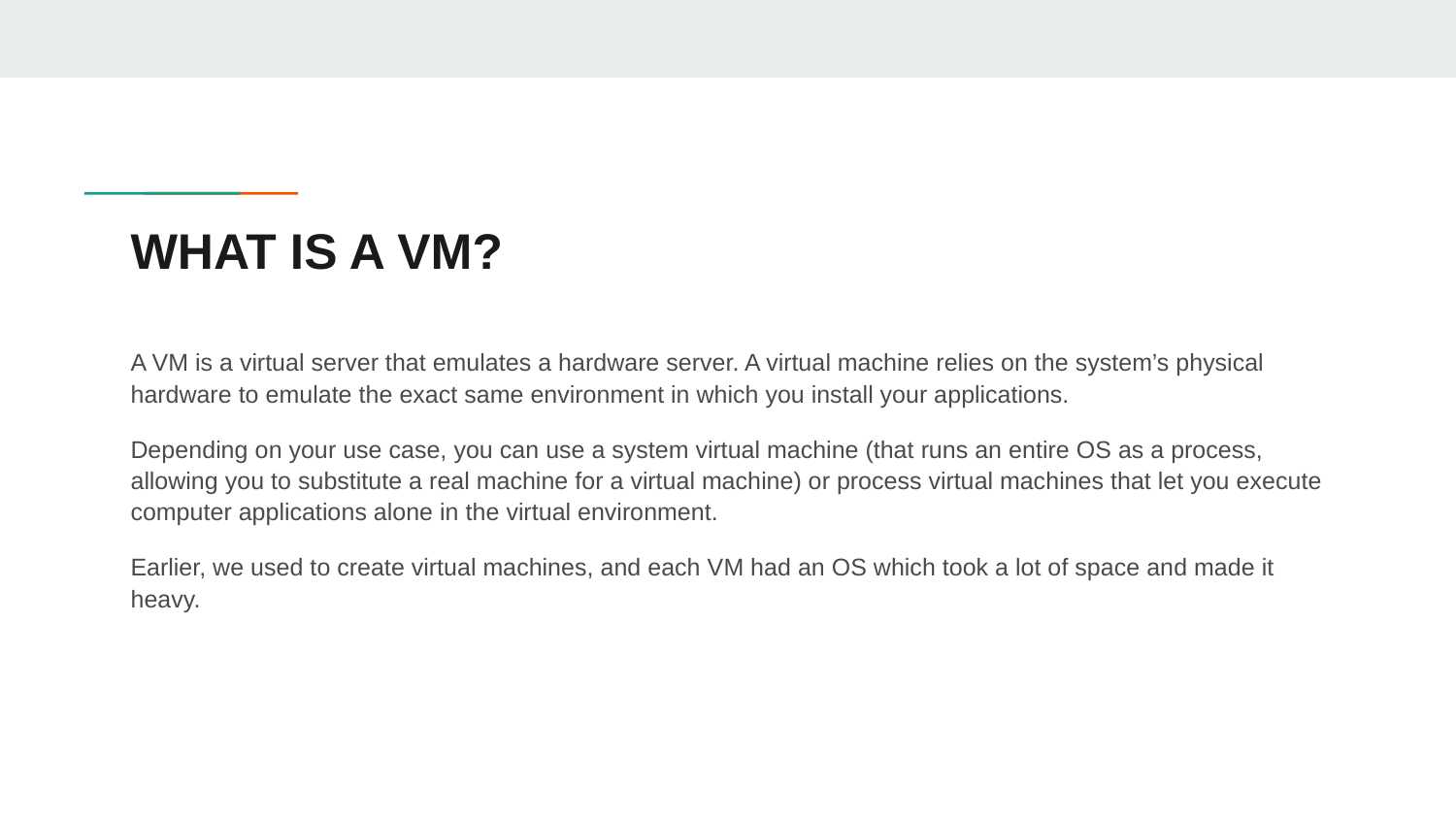

# WHAT IS A VM?

A VM is a virtual server that emulates a hardware server. A virtual machine relies on the system’s physical hardware to emulate the exact same environment in which you install your applications.
Depending on your use case, you can use a system virtual machine (that runs an entire OS as a process, allowing you to substitute a real machine for a virtual machine) or process virtual machines that let you execute computer applications alone in the virtual environment.
Earlier, we used to create virtual machines, and each VM had an OS which took a lot of space and made it heavy.